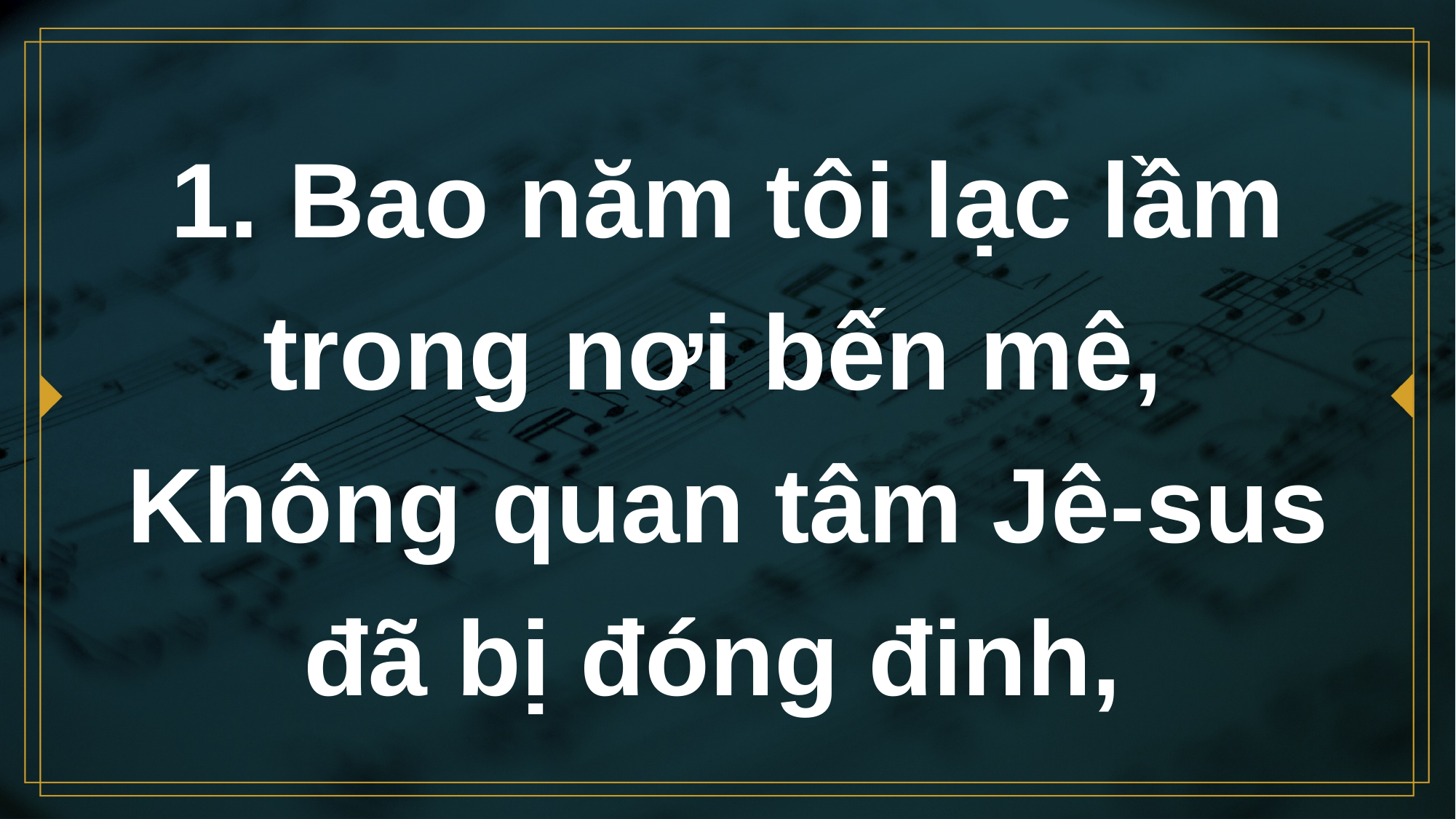

# 1. Bao năm tôi lạc lầm trong nơi bến mê, Không quan tâm Jê-sus đã bị đóng đinh,